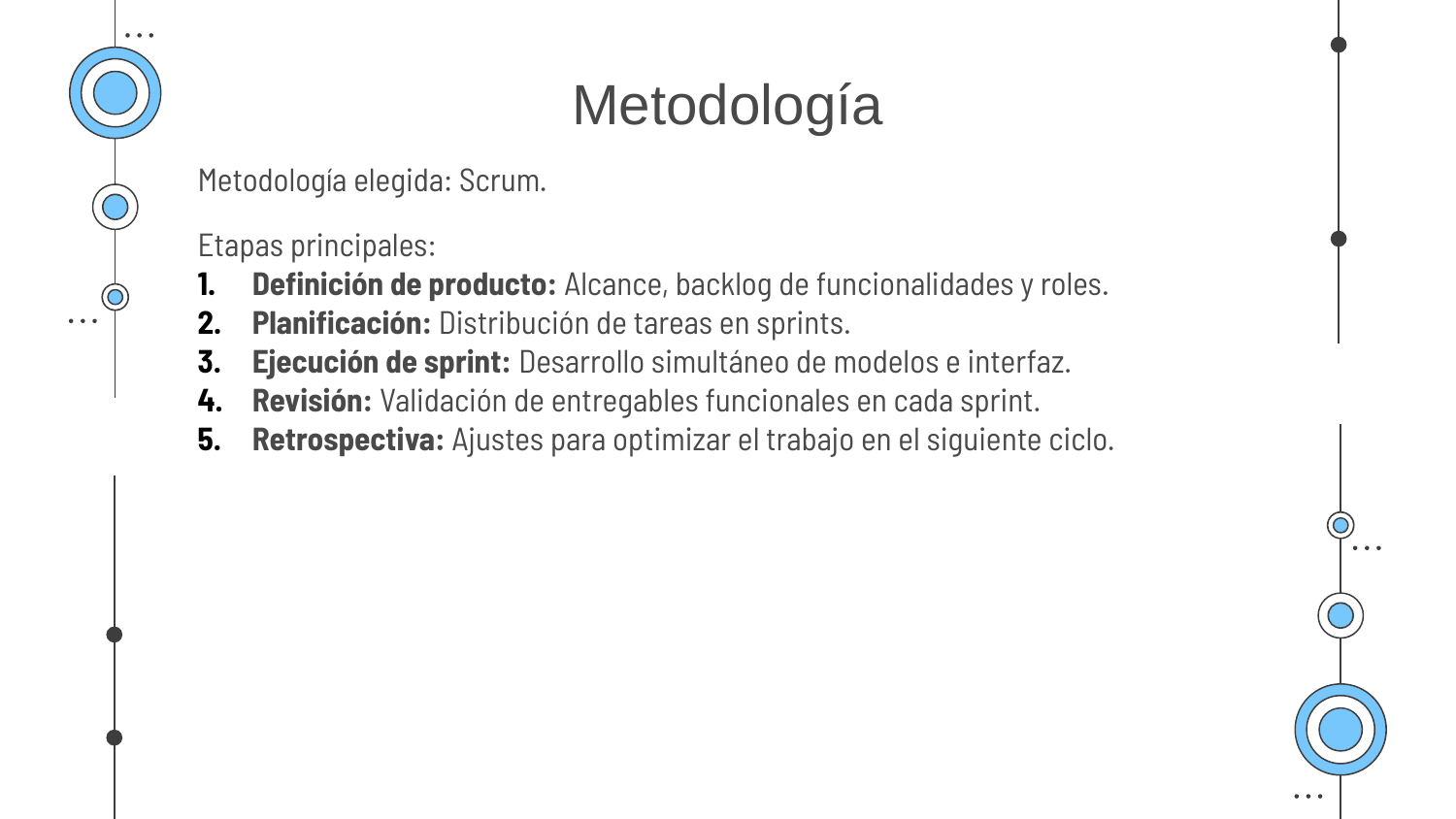

# Metodología
Metodología elegida: Scrum.
Etapas principales:
Definición de producto: Alcance, backlog de funcionalidades y roles.
Planificación: Distribución de tareas en sprints.
Ejecución de sprint: Desarrollo simultáneo de modelos e interfaz.
Revisión: Validación de entregables funcionales en cada sprint.
Retrospectiva: Ajustes para optimizar el trabajo en el siguiente ciclo.